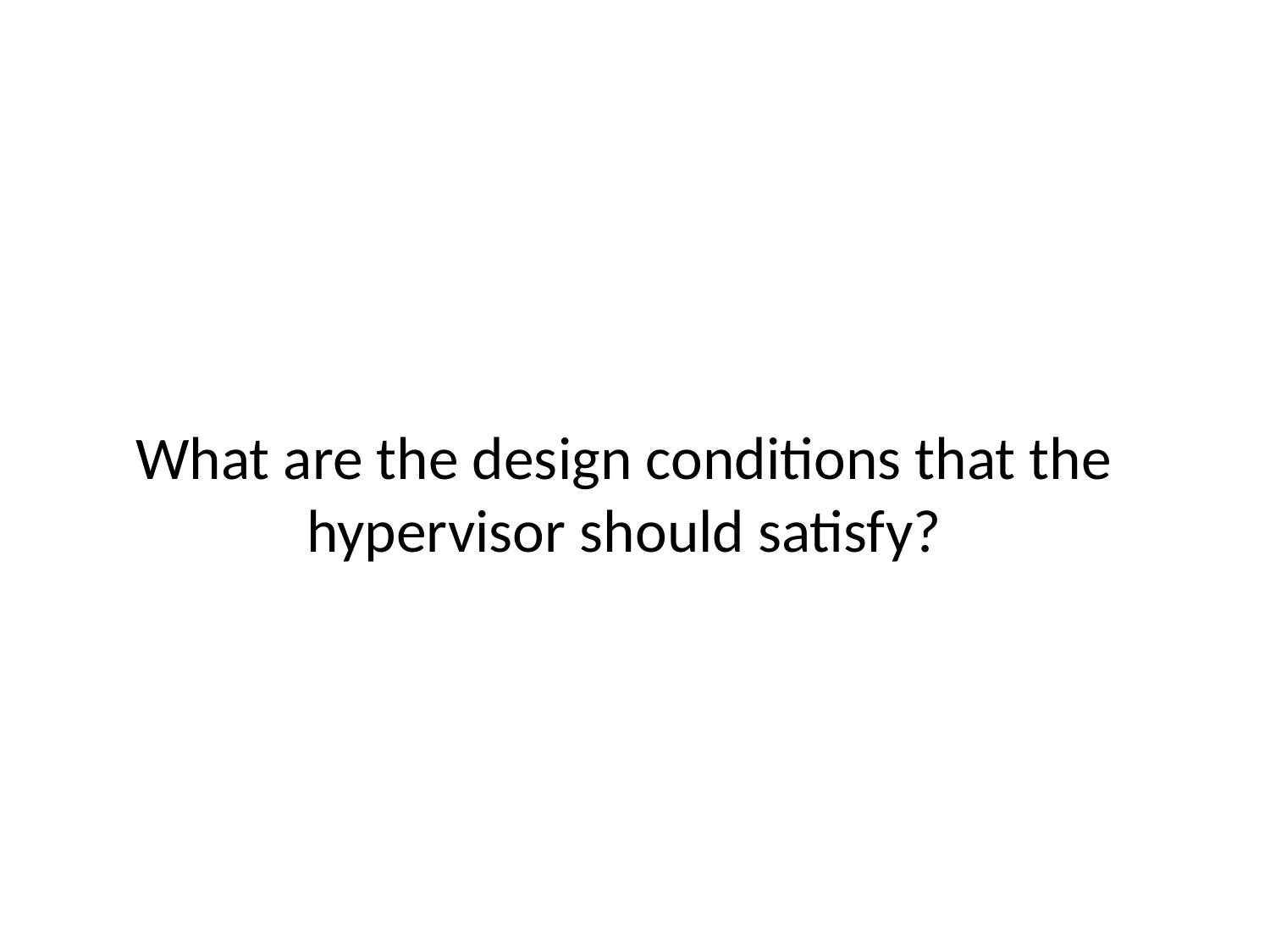

# What are the design conditions that the hypervisor should satisfy?